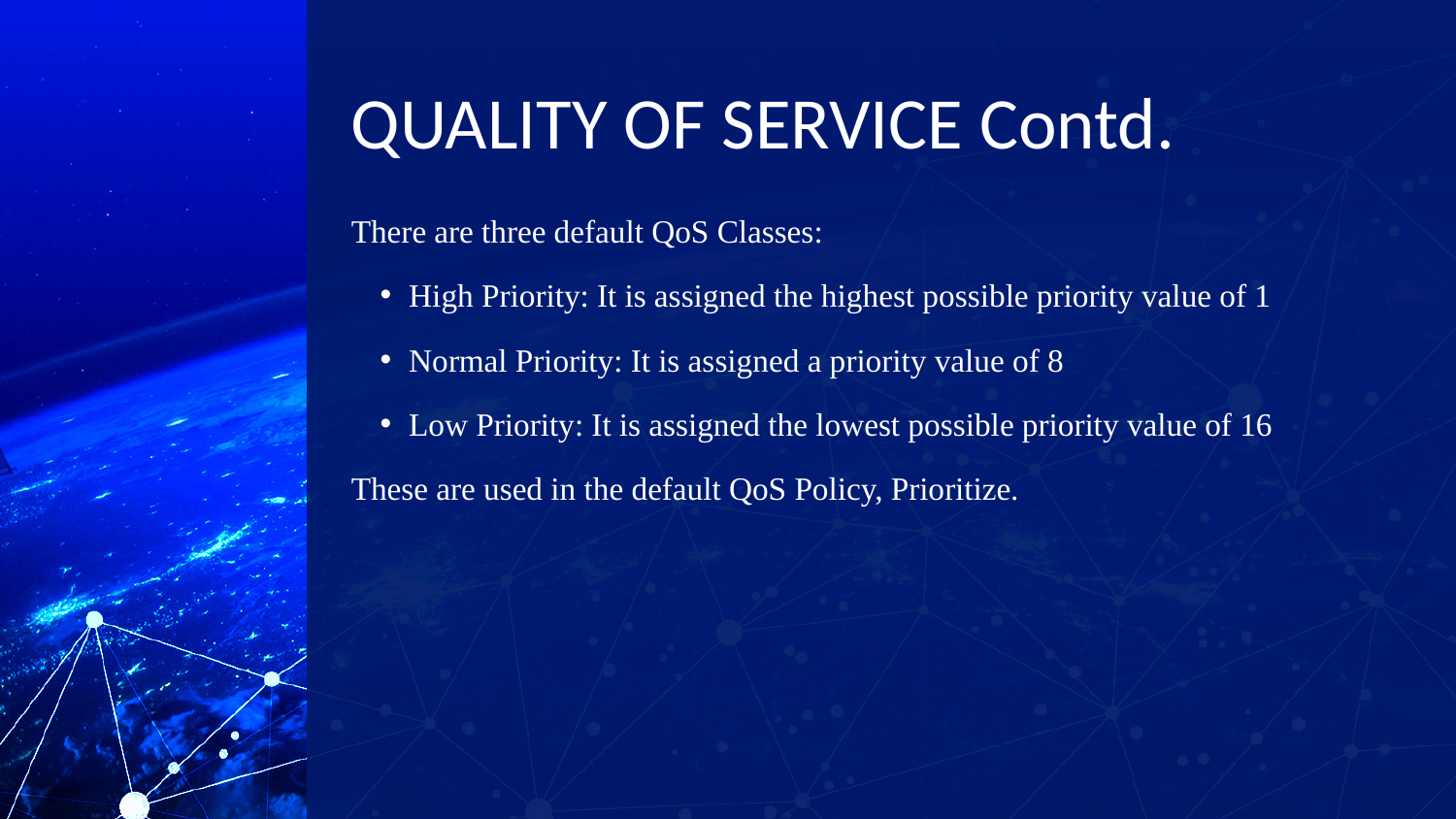

# QUALITY OF SERVICE Contd.
There are three default QoS Classes:
High Priority: It is assigned the highest possible priority value of 1
Normal Priority: It is assigned a priority value of 8
Low Priority: It is assigned the lowest possible priority value of 16
These are used in the default QoS Policy, Prioritize.